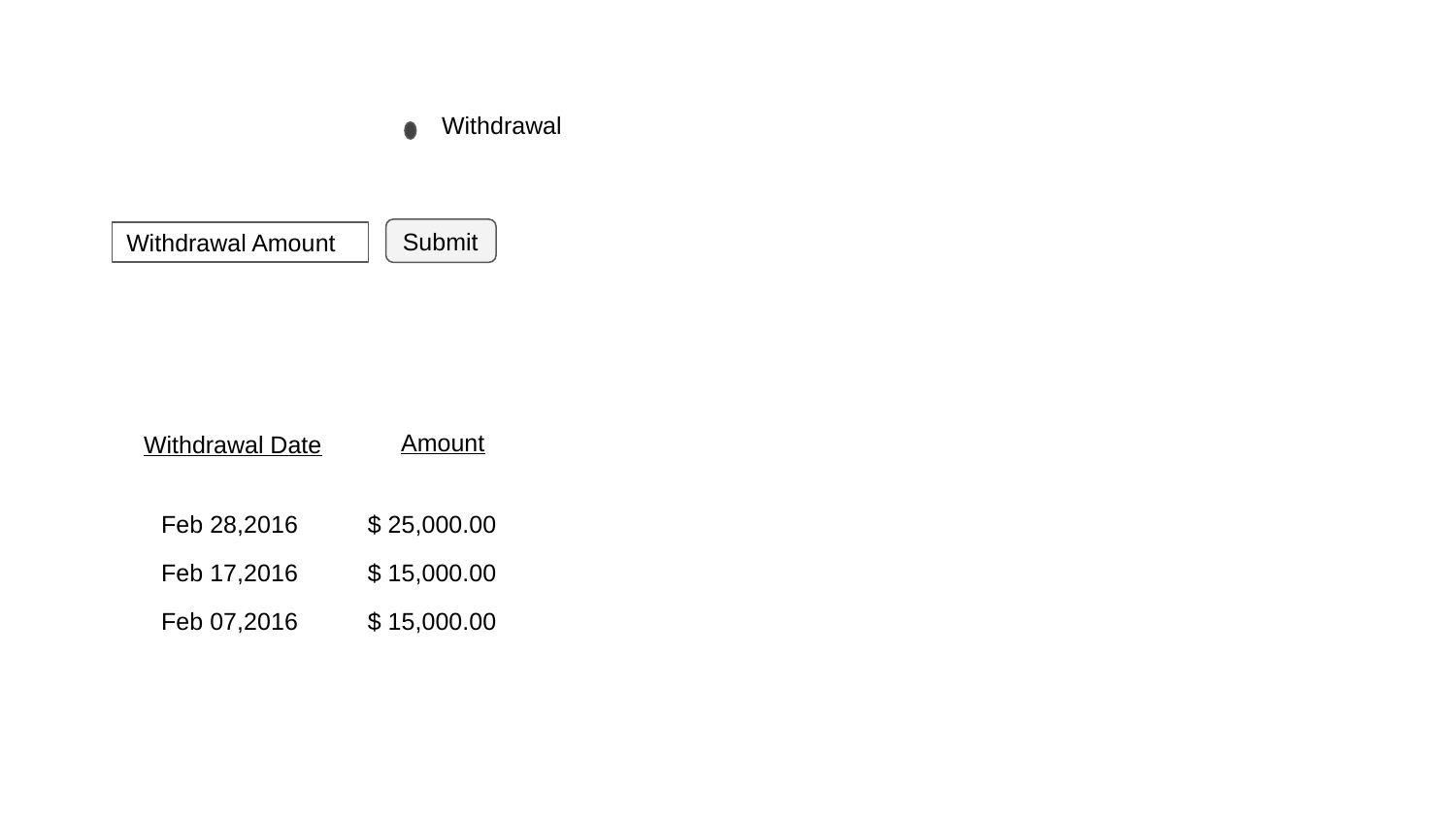

Withdrawal

Submit
Withdrawal Amount
Amount
Withdrawal Date
Feb 28,2016
$ 25,000.00
Feb 17,2016
$ 15,000.00
Feb 07,2016
$ 15,000.00